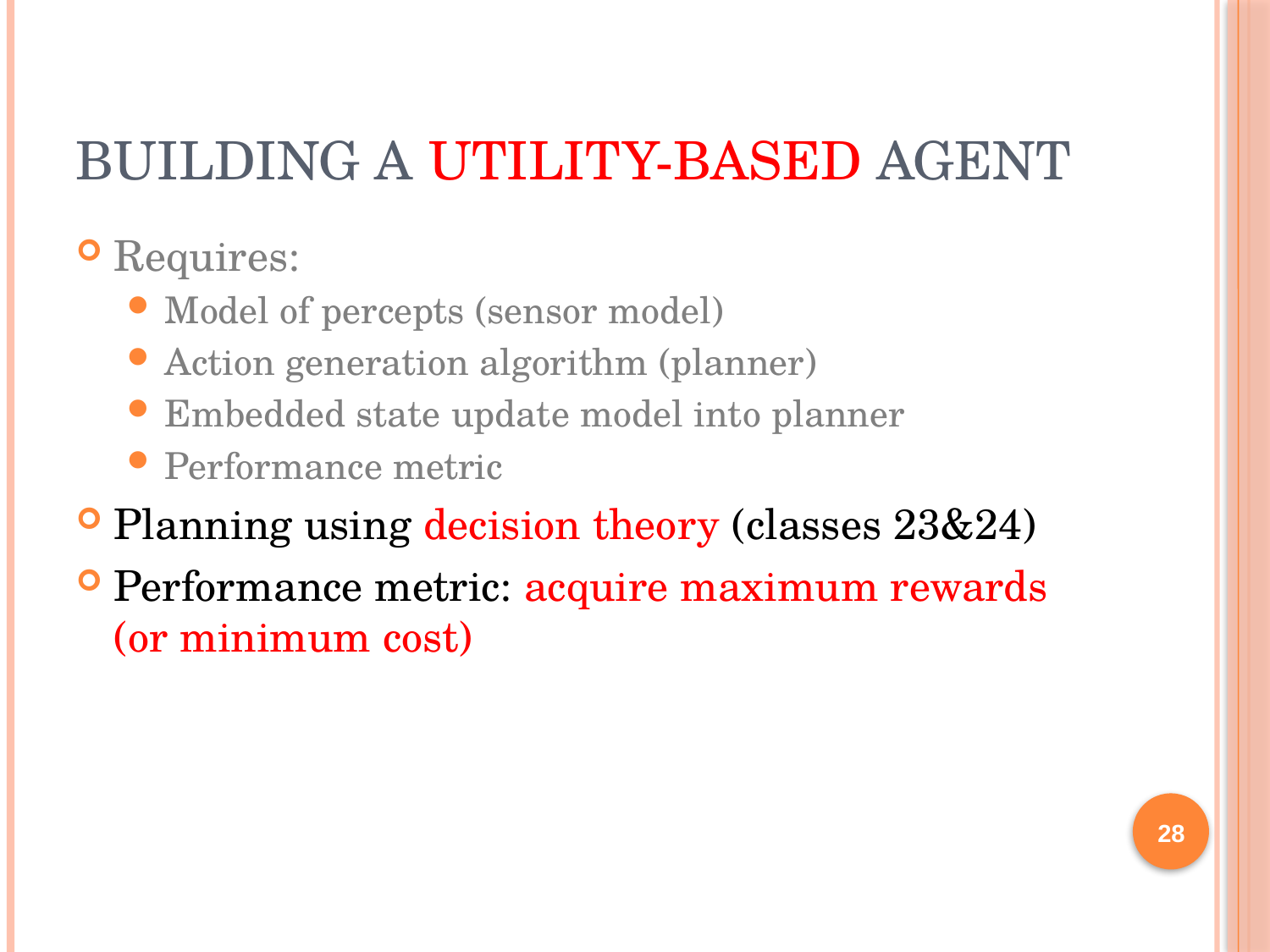

# Building a Utility-Based Agent
Requires:
Model of percepts (sensor model)
Action generation algorithm (planner)
Embedded state update model into planner
Performance metric
Planning using decision theory (classes 23&24)
Performance metric: acquire maximum rewards (or minimum cost)
28